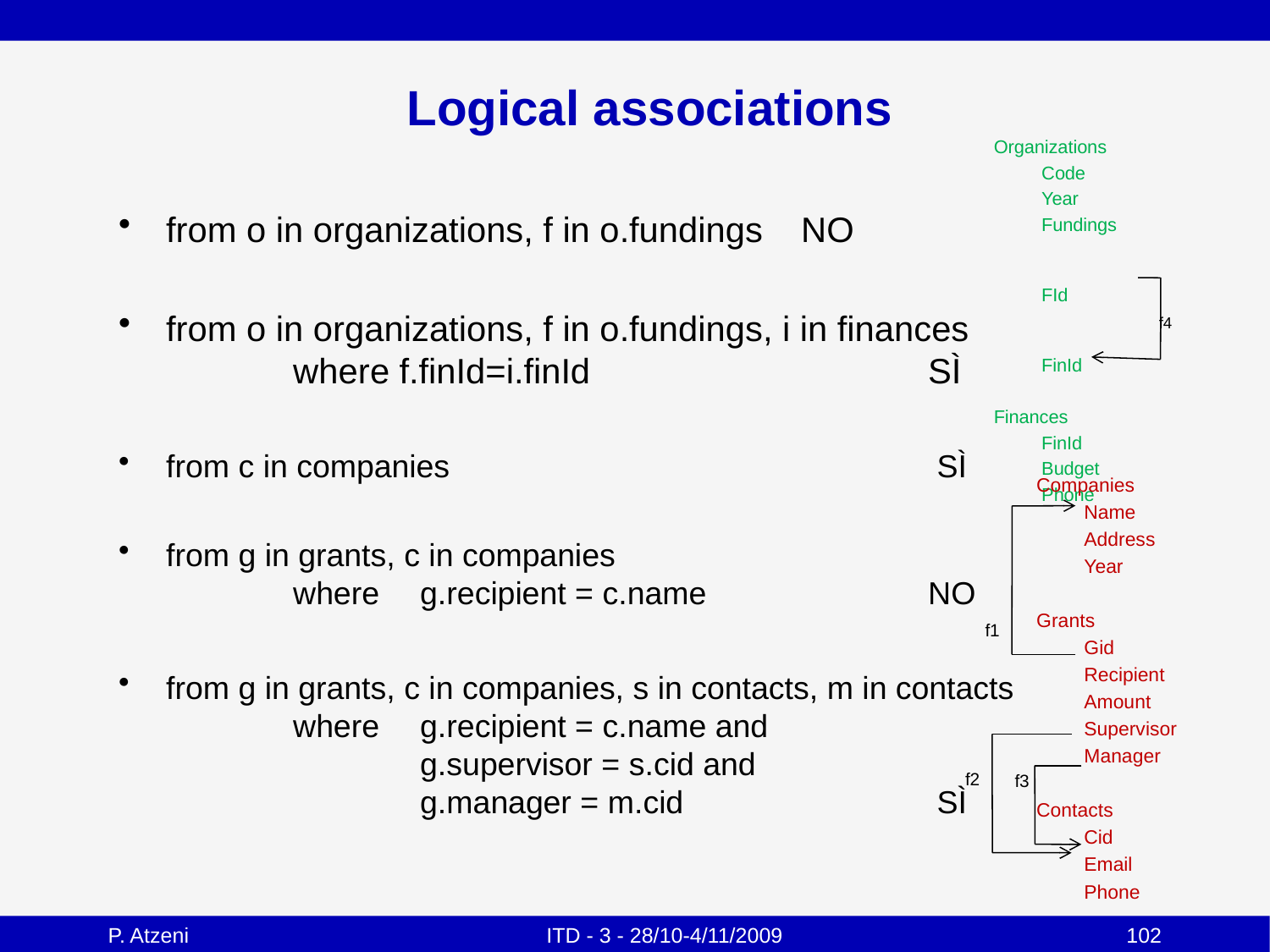

# Logical associations
Organizations
	Code
	Year
	Fundings
		FId
		FinId

Finances
	FinId
	Budget
	Phone

f4
from o in organizations, f in o.fundings  	NO

from o in organizations, f in o.fundings, i in finances
	where f.finId=i.finId  			sì

from c in companies				 sì

from g in grants, c in companies
	where 	g.recipient = c.name		NO

from g in grants, c in companies, s in contacts, m in contacts
	where 	g.recipient = c.name and
	     	g.supervisor = s.cid and
		g.manager = m.cid		 sì

Companies
	Name
	Address
	Year

Grants
	Gid
	Recipient
	Amount
	Supervisor
	Manager

Contacts
	Cid
	Email
	Phone
f1
f2
f3
P. Atzeni
ITD - 3 - 28/10-4/11/2009
102